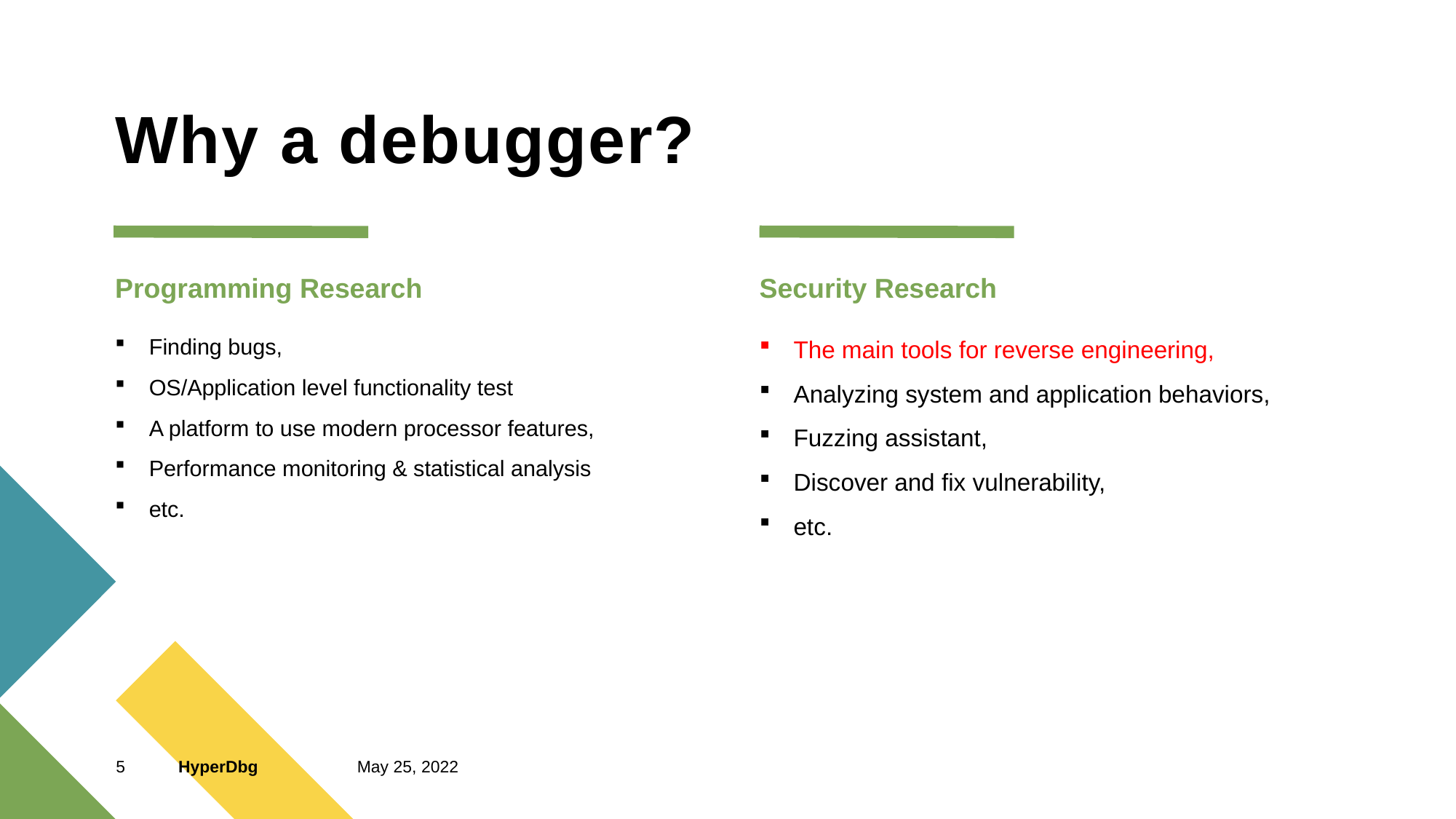

# Why a debugger?
Programming Research
Security Research
Finding bugs,
OS/Application level functionality test
A platform to use modern processor features,
Performance monitoring & statistical analysis
etc.
The main tools for reverse engineering,
Analyzing system and application behaviors,
Fuzzing assistant,
Discover and fix vulnerability,
etc.

5
HyperDbg
May 25, 2022